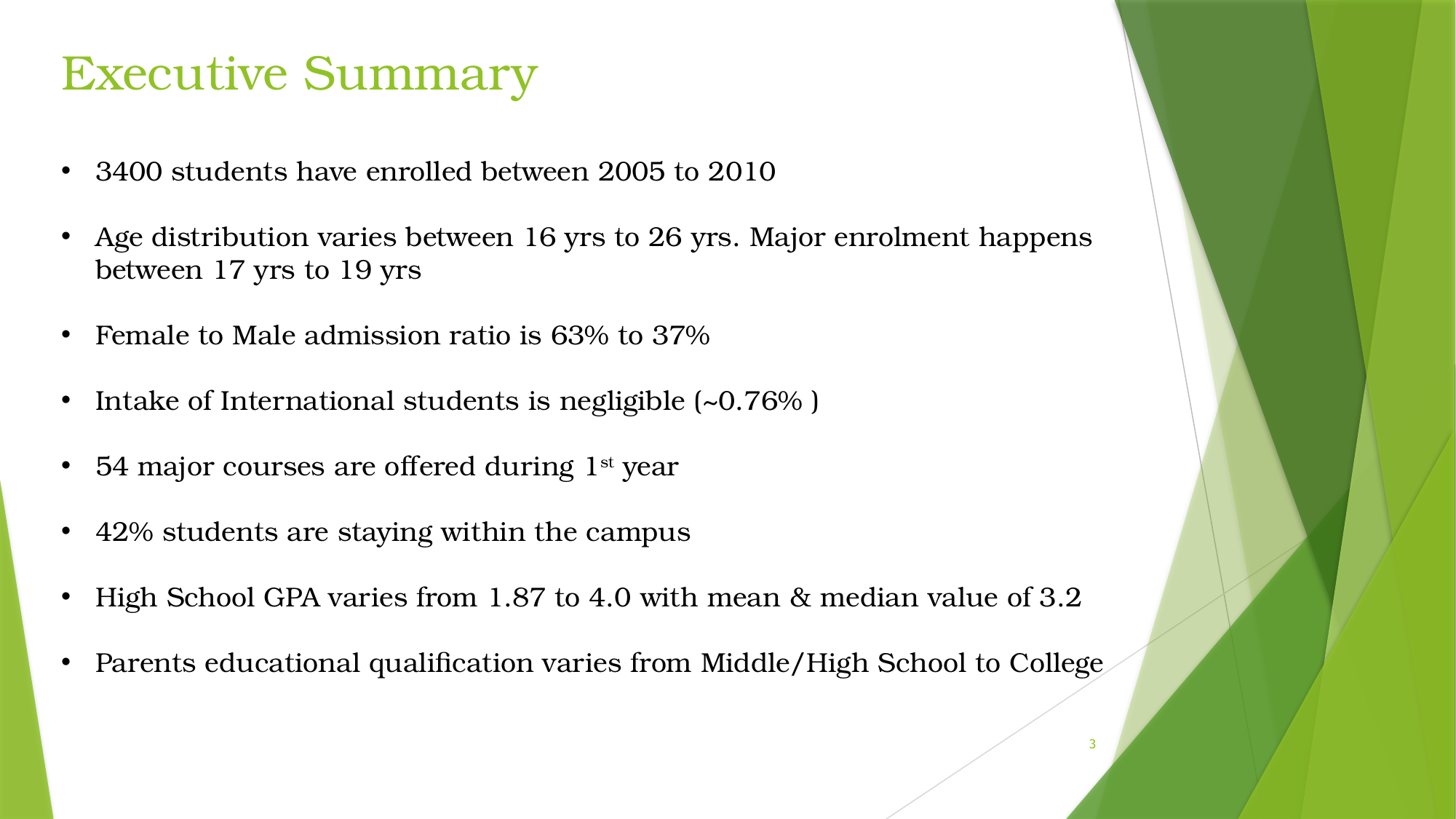

# Executive Summary
3400 students have enrolled between 2005 to 2010

Age distribution varies between 16 yrs to 26 yrs. Major enrolment happens between 17 yrs to 19 yrs

Female to Male admission ratio is 63% to 37%

Intake of International students is negligible (~0.76% )

54 major courses are offered during 1st year

42% students are staying within the campus

High School GPA varies from 1.87 to 4.0 with mean & median value of 3.2

Parents educational qualification varies from Middle/High School to College

3